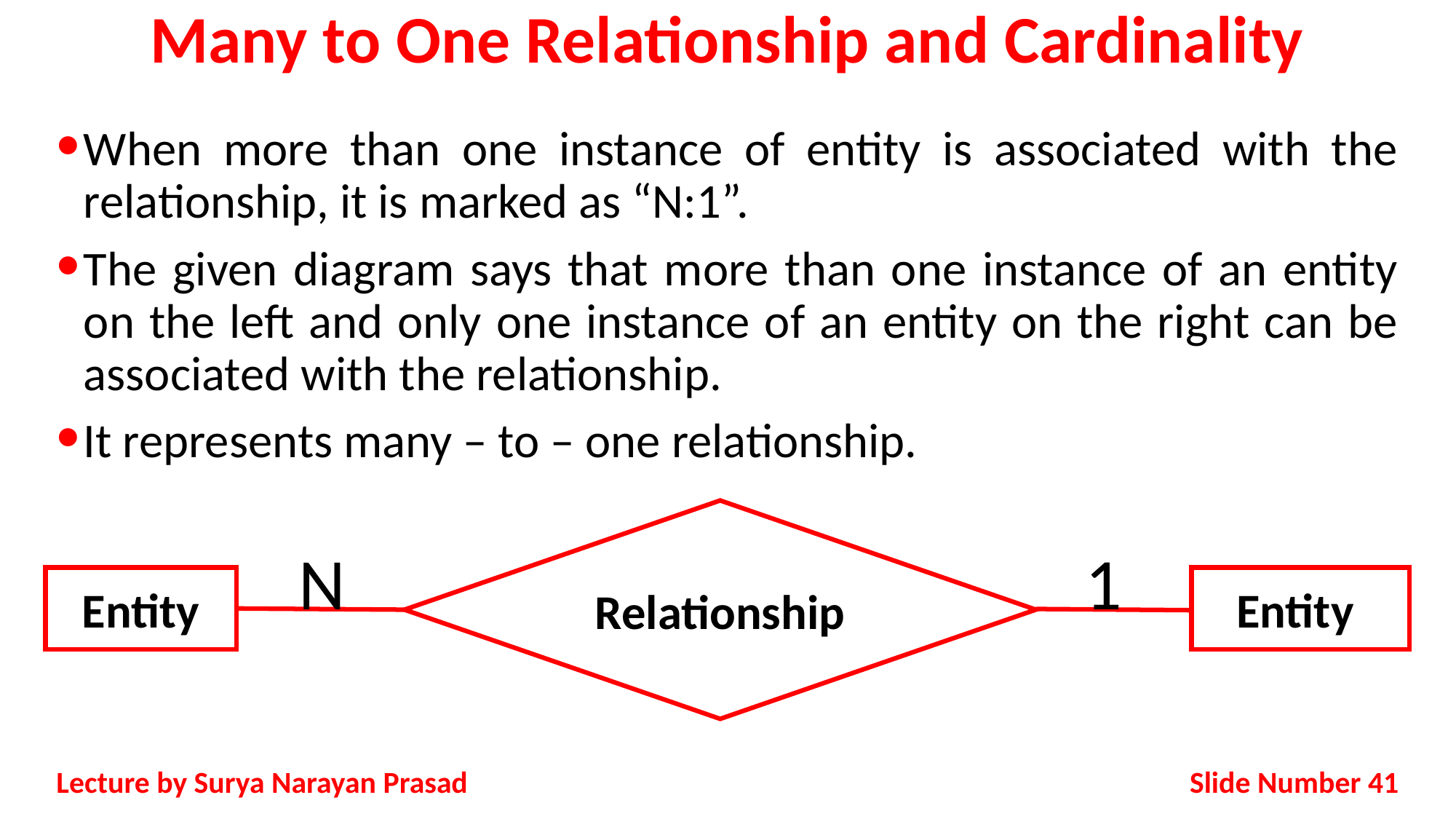

# Many to One Relationship and Cardinality
When more than one instance of entity is associated with the relationship, it is marked as “N:1”.
The given diagram says that more than one instance of an entity on the left and only one instance of an entity on the right can be associated with the relationship.
It represents many – to – one relationship.
Relationship
Entity
Entity
N
1
Slide Number 41
Lecture by Surya Narayan Prasad